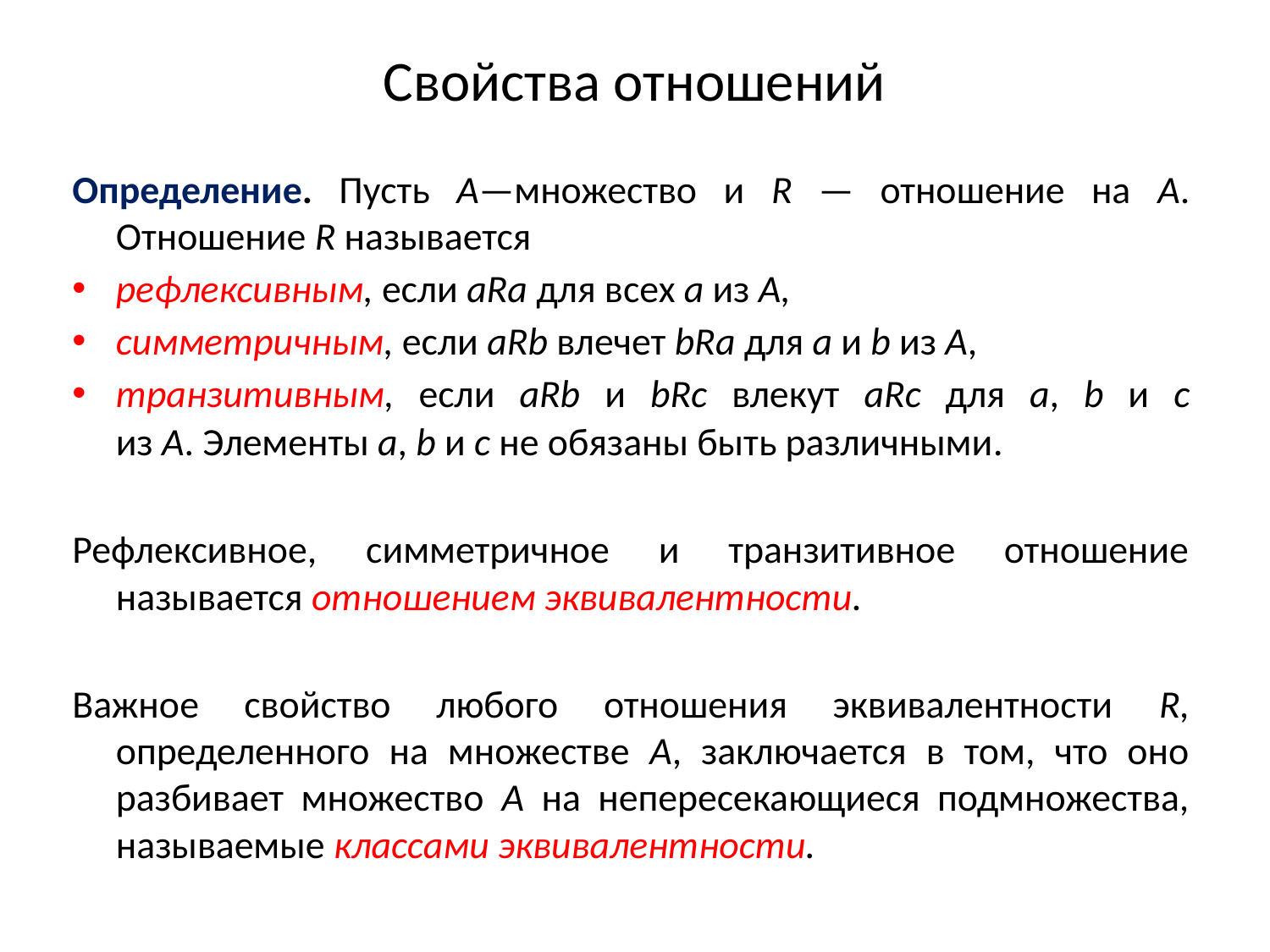

# Свойства отношений
Определение. Пусть A—множество и R — отношение на A. Отношение R называется
рефлексивным, если аRа для всех a из А,
симметричным, если аRb влечет bRa для a и b из A,
транзитивным, если аRb и bRс влекут аRс для а, b и с
из A. Элементы а, b и с не обязаны быть различными.

Рефлексивное, симметричное и транзитивное отношение называется отношением эквивалентности.

Важное свойство любого отношения эквивалентности R, определенного на множестве A, заключается в том, что оно разбивает множество A на непересекающиеся подмножества, называемые классами эквивалентности.